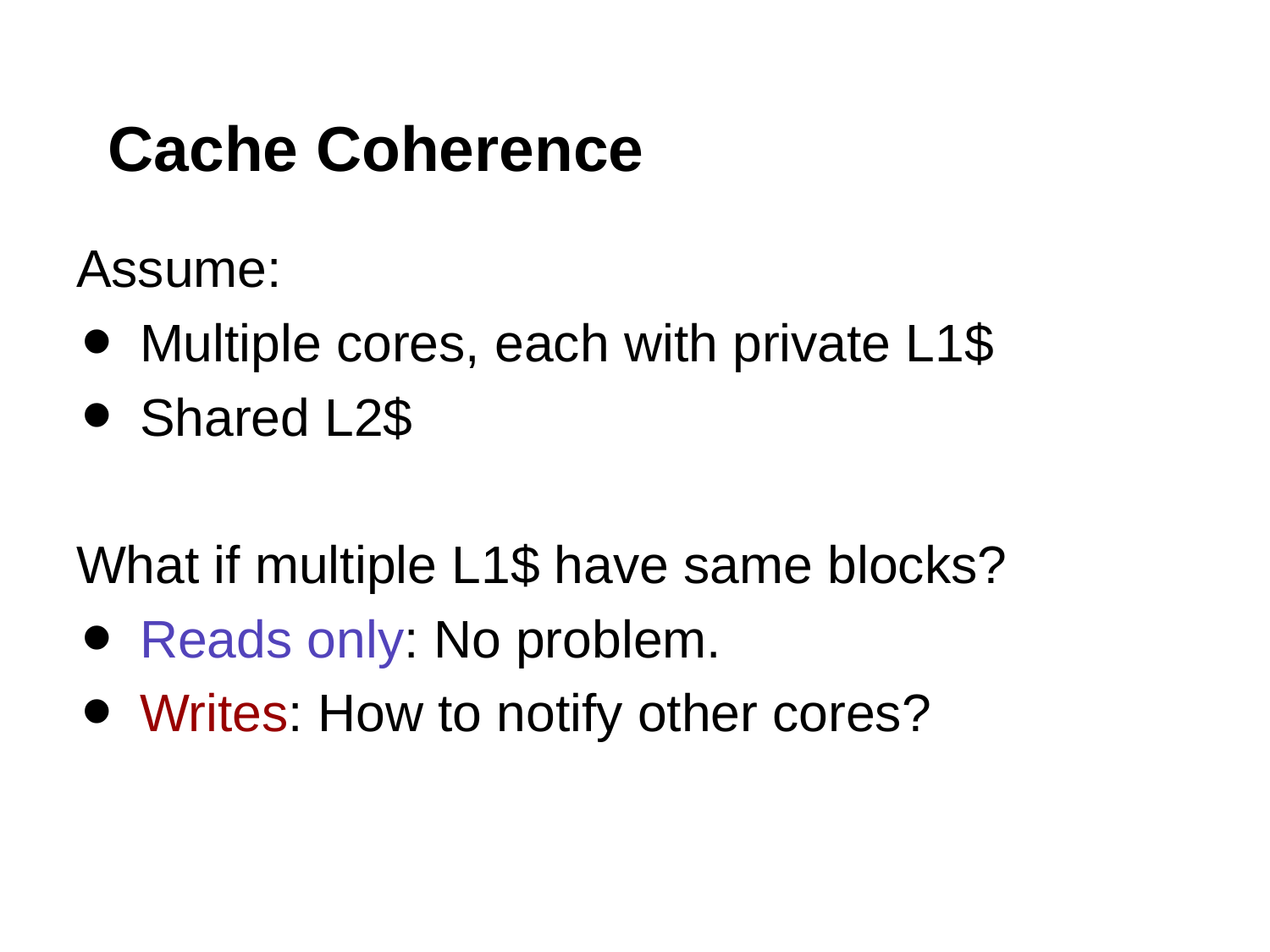

# Cache Coherence
Assume:
Multiple cores, each with private L1$
Shared L2$

What if multiple L1$ have same blocks?
Reads only: No problem.
Writes: How to notify other cores?